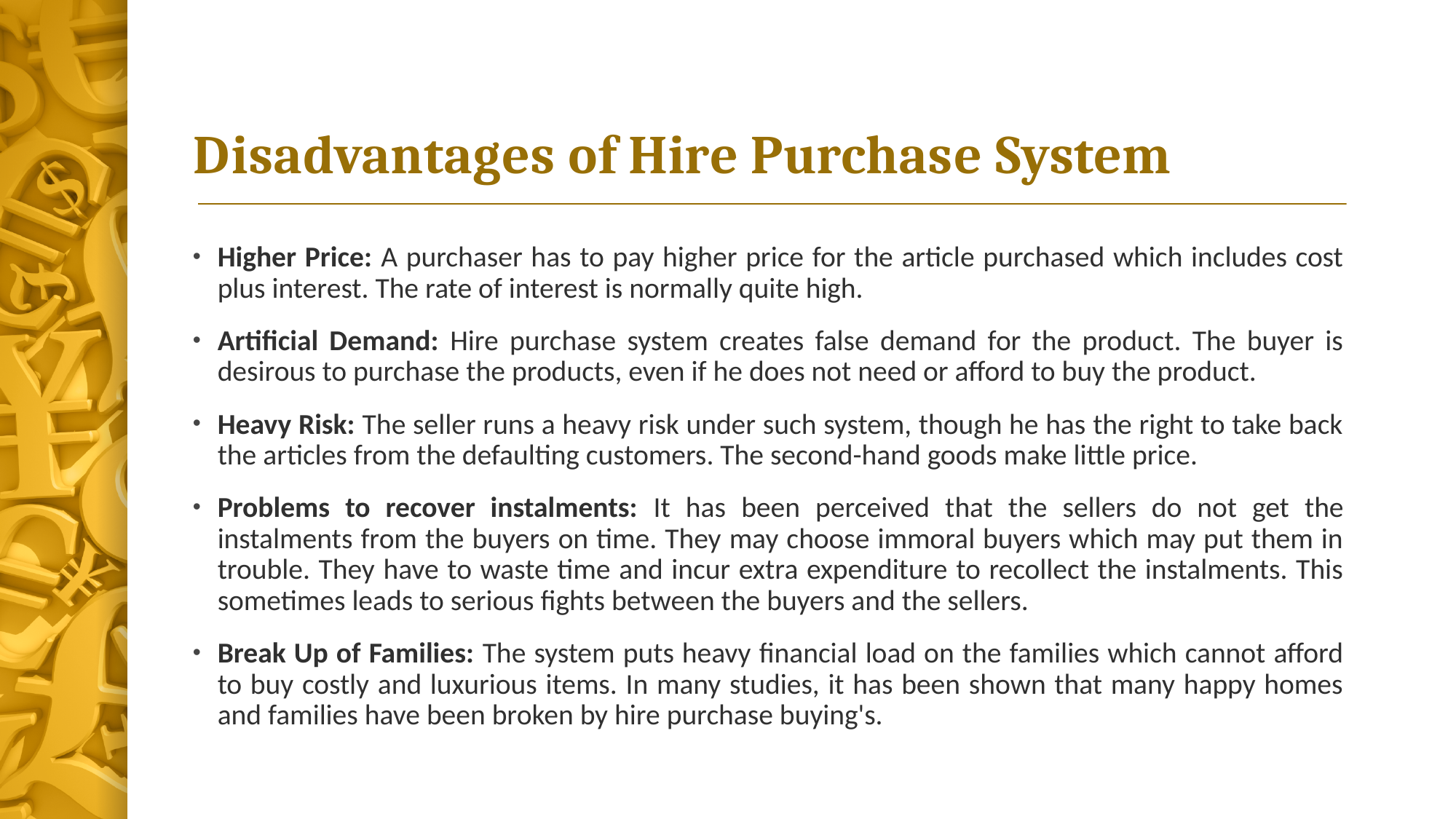

# Disadvantages of Hire Purchase System
Higher Price: A purchaser has to pay higher price for the article purchased which includes cost plus interest. The rate of interest is normally quite high.
Artificial Demand: Hire purchase system creates false demand for the product. The buyer is desirous to purchase the products, even if he does not need or afford to buy the product.
Heavy Risk: The seller runs a heavy risk under such system, though he has the right to take back the articles from the defaulting customers. The second-hand goods make little price.
Problems to recover instalments: It has been perceived that the sellers do not get the instalments from the buyers on time. They may choose immoral buyers which may put them in trouble. They have to waste time and incur extra expenditure to recollect the instalments. This sometimes leads to serious fights between the buyers and the sellers.
Break Up of Families: The system puts heavy financial load on the families which cannot afford to buy costly and luxurious items. In many studies, it has been shown that many happy homes and families have been broken by hire purchase buying's.